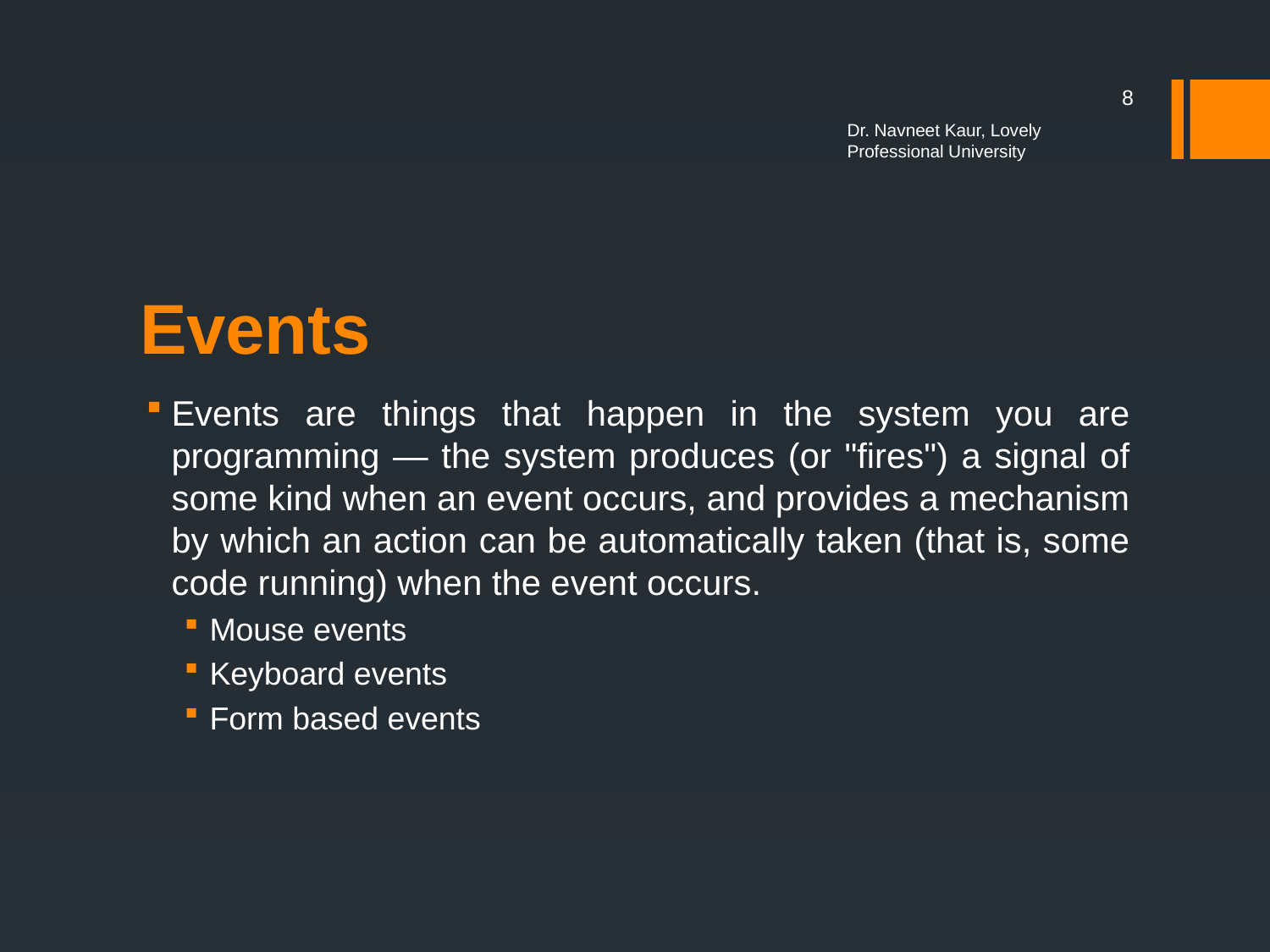

8
Dr. Navneet Kaur, Lovely Professional University
# Events
Events are things that happen in the system you are programming — the system produces (or "fires") a signal of some kind when an event occurs, and provides a mechanism by which an action can be automatically taken (that is, some code running) when the event occurs.
Mouse events
Keyboard events
Form based events